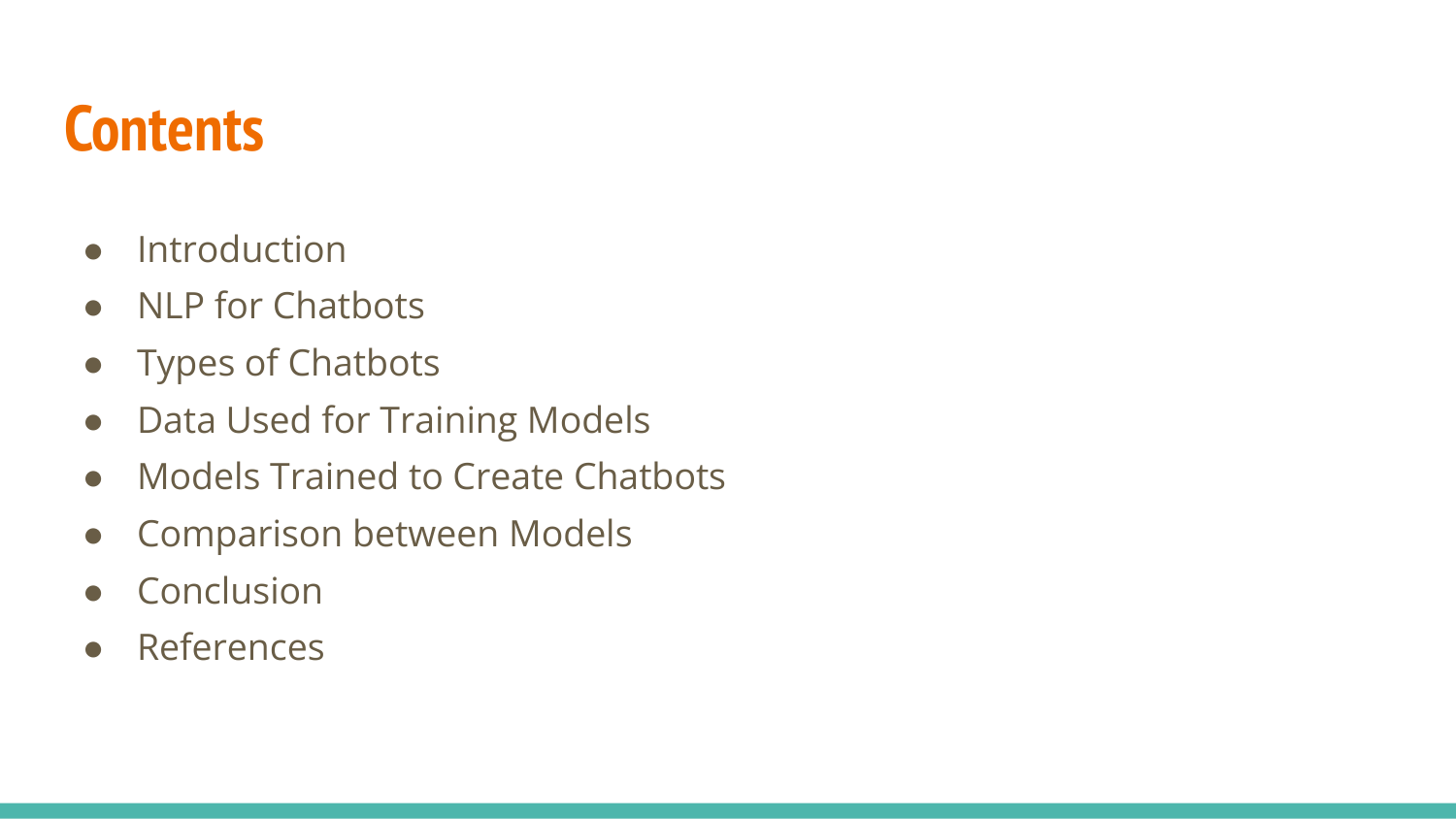

# Contents
Introduction
NLP for Chatbots
Types of Chatbots
Data Used for Training Models
Models Trained to Create Chatbots
Comparison between Models
Conclusion
References